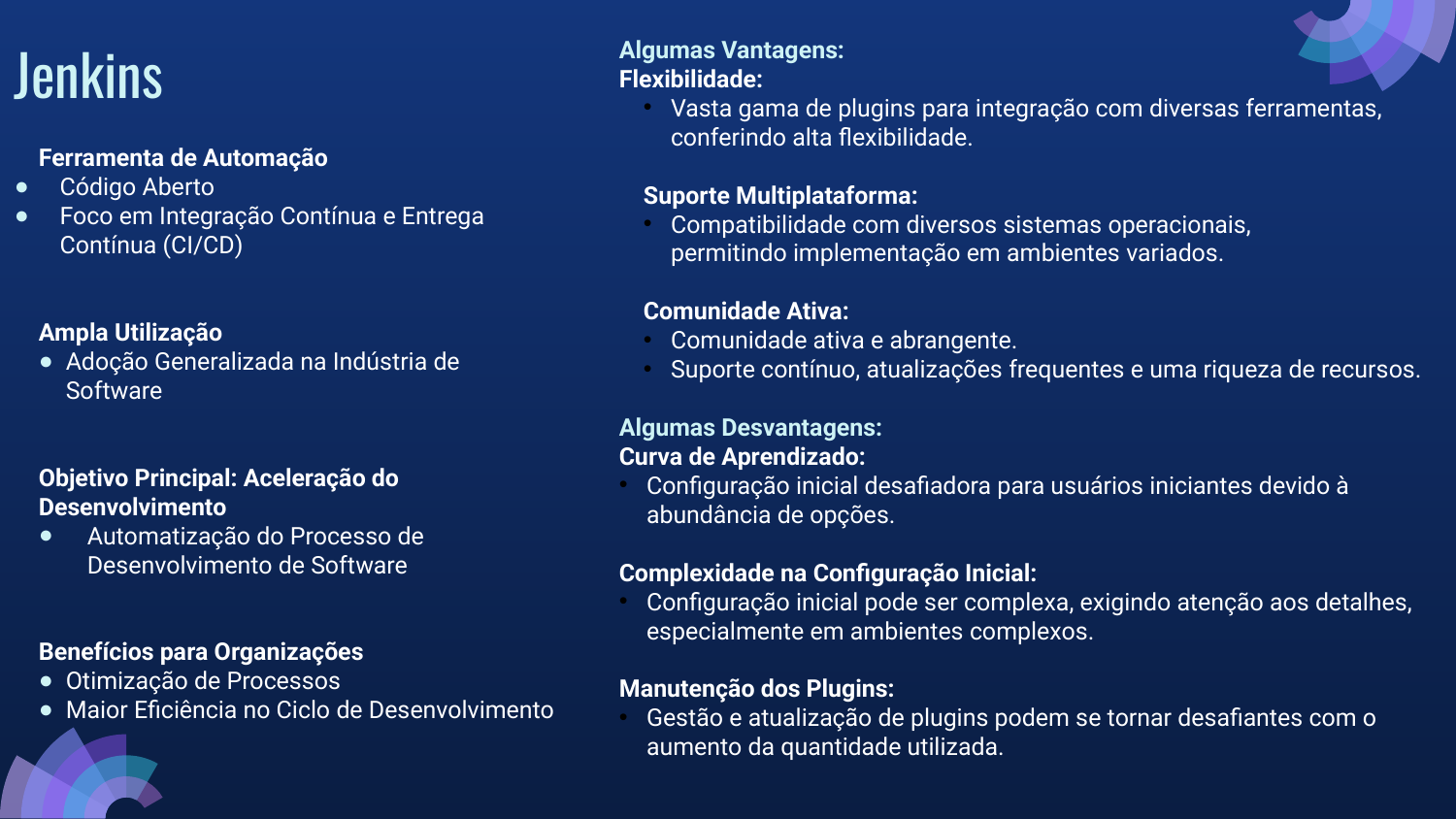

Algumas Vantagens:
Flexibilidade:
Vasta gama de plugins para integração com diversas ferramentas, conferindo alta flexibilidade.

Suporte Multiplataforma:
Compatibilidade com diversos sistemas operacionais, permitindo implementação em ambientes variados.

Comunidade Ativa:
Comunidade ativa e abrangente.
Suporte contínuo, atualizações frequentes e uma riqueza de recursos.

Algumas Desvantagens:
Curva de Aprendizado:
Configuração inicial desafiadora para usuários iniciantes devido à abundância de opções.

Complexidade na Configuração Inicial:
Configuração inicial pode ser complexa, exigindo atenção aos detalhes, especialmente em ambientes complexos.

Manutenção dos Plugins:
Gestão e atualização de plugins podem se tornar desafiantes com o aumento da quantidade utilizada.

# Jenkins

Ferramenta de Automação
Código Aberto
Foco em Integração Contínua e Entrega Contínua (CI/CD)

Ampla Utilização
Adoção Generalizada na Indústria de Software

Objetivo Principal: Aceleração do Desenvolvimento
Automatização do Processo de Desenvolvimento de Software

Benefícios para Organizações
Otimização de Processos
Maior Eficiência no Ciclo de Desenvolvimento